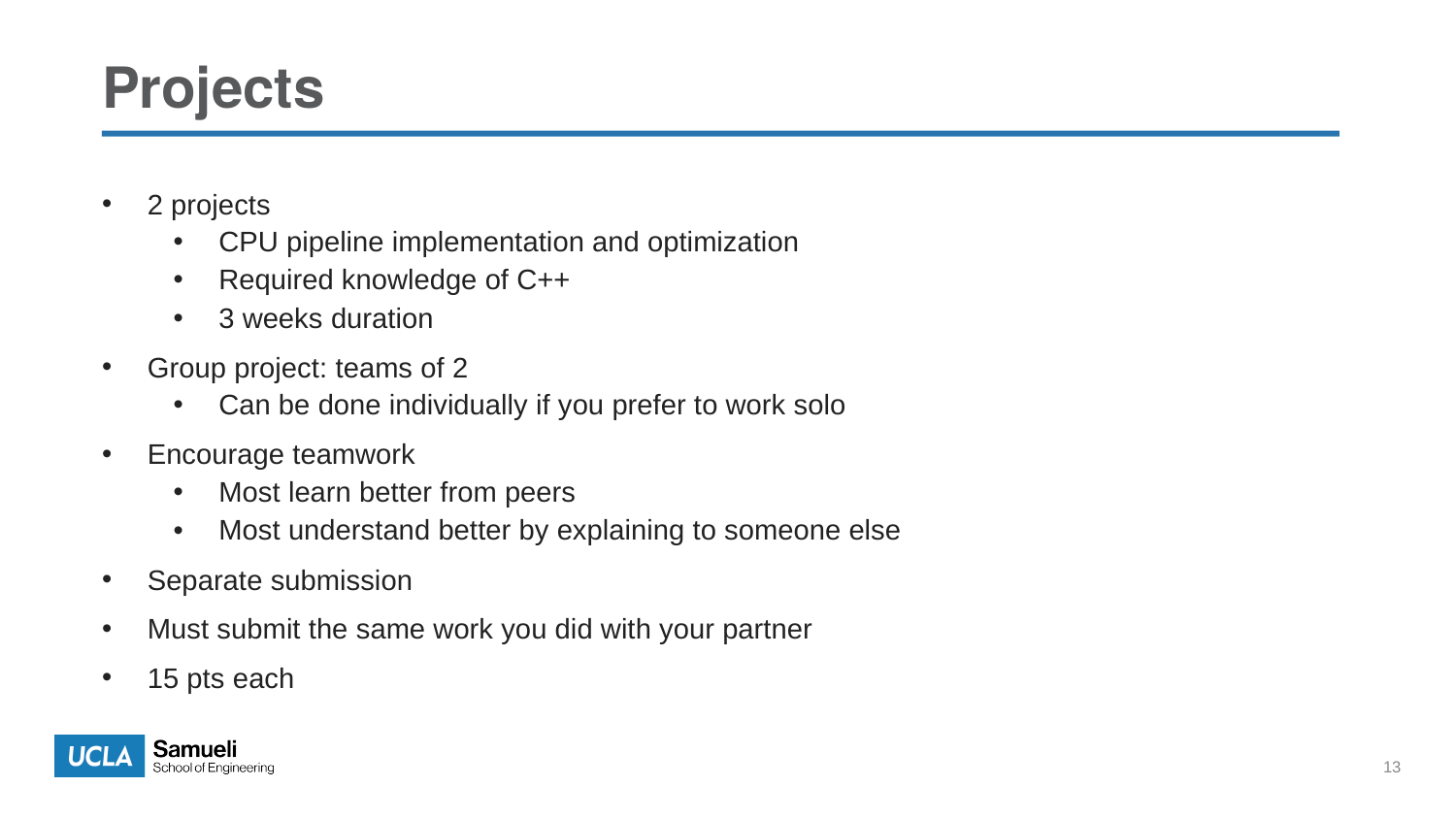

# Projects
2 projects
CPU pipeline implementation and optimization
Required knowledge of C++
3 weeks duration
Group project: teams of 2
Can be done individually if you prefer to work solo
Encourage teamwork
Most learn better from peers
Most understand better by explaining to someone else
Separate submission
Must submit the same work you did with your partner
15 pts each

13